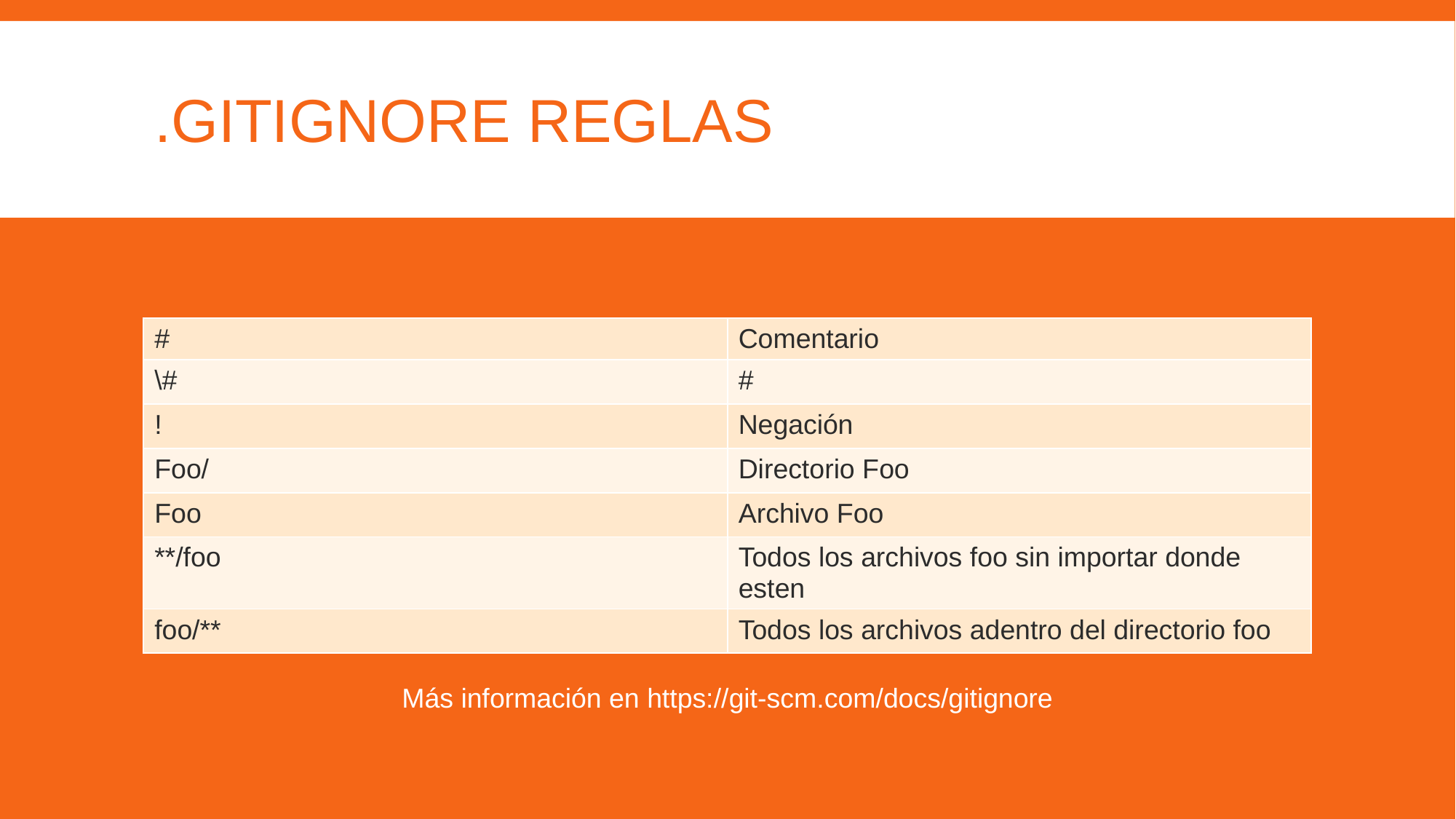

# .gitignore reglas
| # | Comentario |
| --- | --- |
| \# | # |
| ! | Negación |
| Foo/ | Directorio Foo |
| Foo | Archivo Foo |
| \*\*/foo | Todos los archivos foo sin importar donde esten |
| foo/\*\* | Todos los archivos adentro del directorio foo |
Más información en https://git-scm.com/docs/gitignore